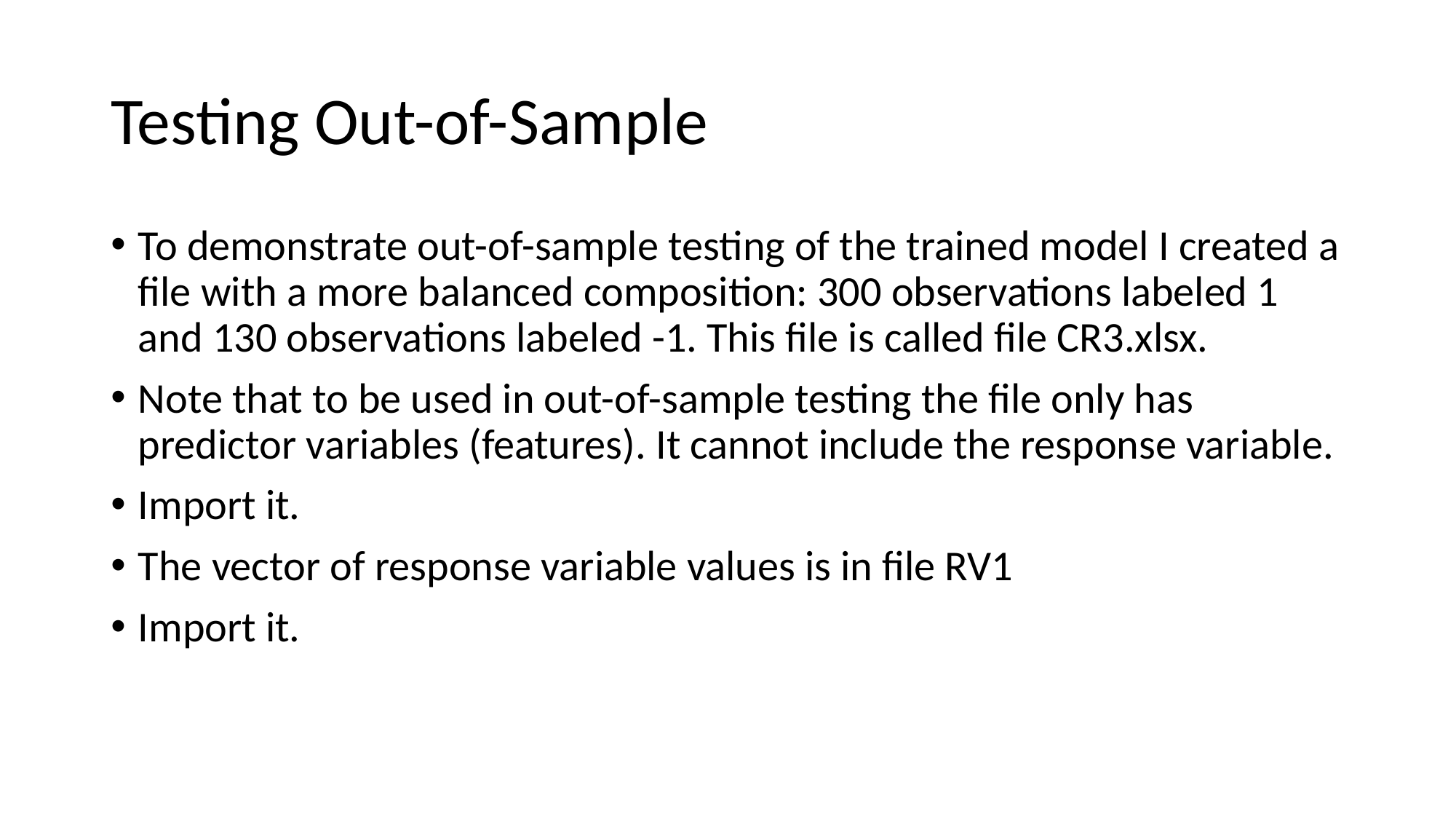

# Testing Out-of-Sample
To demonstrate out-of-sample testing of the trained model I created a file with a more balanced composition: 300 observations labeled 1 and 130 observations labeled -1. This file is called file CR3.xlsx.
Note that to be used in out-of-sample testing the file only has predictor variables (features). It cannot include the response variable.
Import it.
The vector of response variable values is in file RV1
Import it.